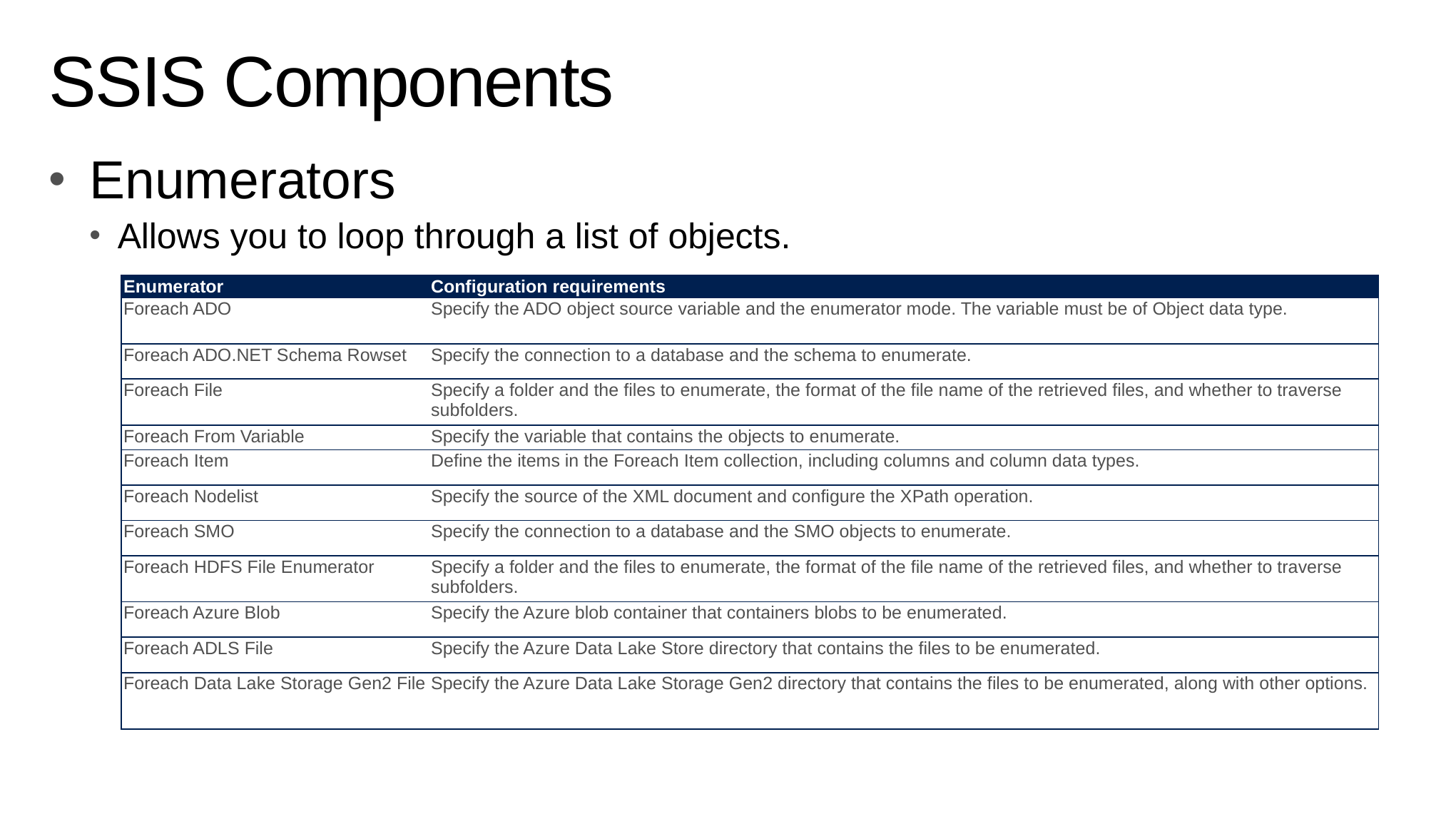

# SSIS Components
Enumerators
Allows you to loop through a list of objects.
| Enumerator | Configuration requirements |
| --- | --- |
| Foreach ADO | Specify the ADO object source variable and the enumerator mode. The variable must be of Object data type. |
| Foreach ADO.NET Schema Rowset | Specify the connection to a database and the schema to enumerate. |
| Foreach File | Specify a folder and the files to enumerate, the format of the file name of the retrieved files, and whether to traverse subfolders. |
| Foreach From Variable | Specify the variable that contains the objects to enumerate. |
| Foreach Item | Define the items in the Foreach Item collection, including columns and column data types. |
| Foreach Nodelist | Specify the source of the XML document and configure the XPath operation. |
| Foreach SMO | Specify the connection to a database and the SMO objects to enumerate. |
| Foreach HDFS File Enumerator | Specify a folder and the files to enumerate, the format of the file name of the retrieved files, and whether to traverse subfolders. |
| Foreach Azure Blob | Specify the Azure blob container that containers blobs to be enumerated. |
| Foreach ADLS File | Specify the Azure Data Lake Store directory that contains the files to be enumerated. |
| Foreach Data Lake Storage Gen2 File | Specify the Azure Data Lake Storage Gen2 directory that contains the files to be enumerated, along with other options. |